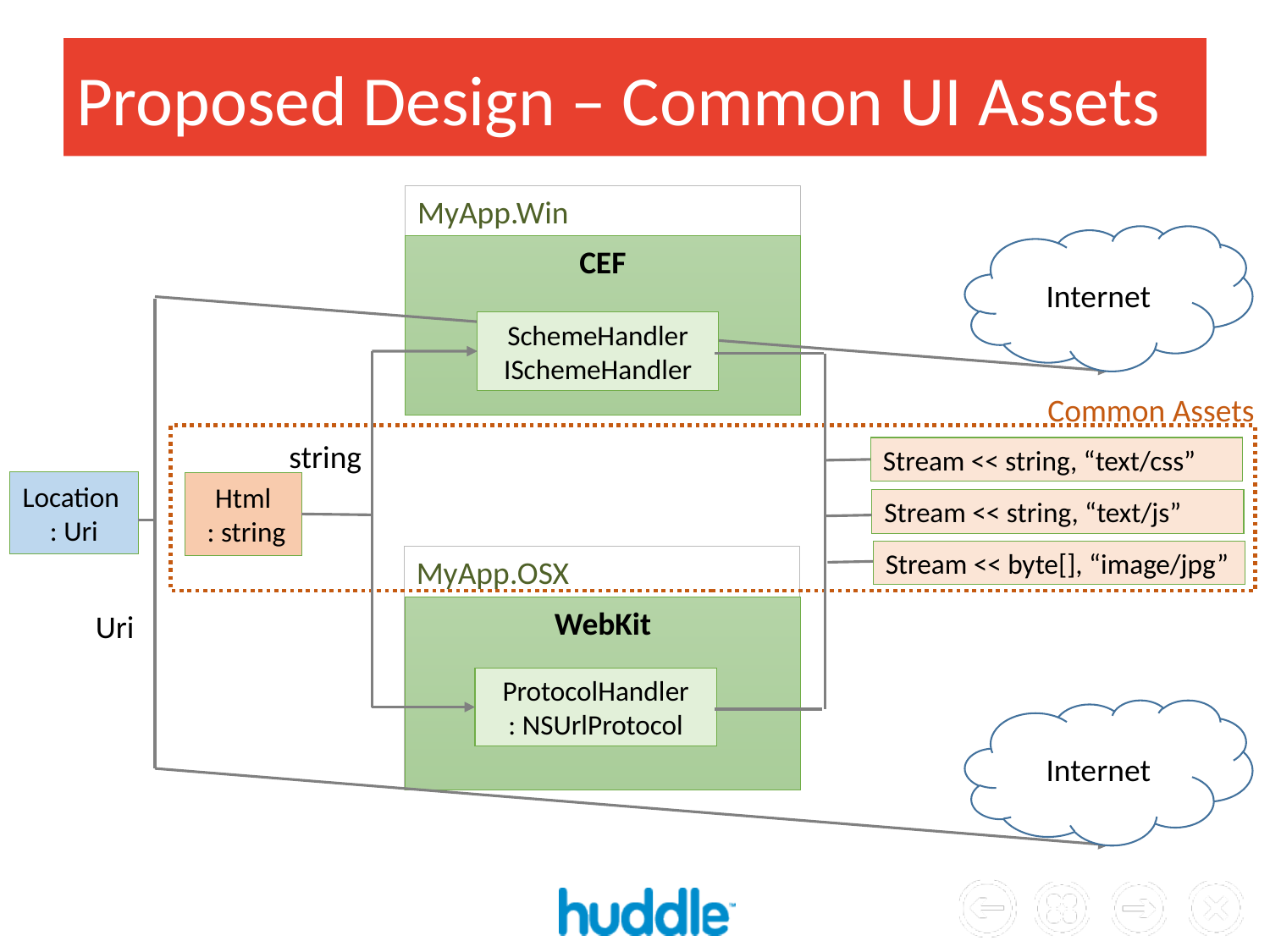

# Proposed Design – Common UI Assets
MyApp.Win
Internet
CEF
SchemeHandler
ISchemeHandler
Common Assets

string
Stream << string, “text/css”
Location
: Uri
Html
 : string
Stream << string, “text/js”
Stream << byte[], “image/jpg”
MyApp.OSX
WebKit
Uri
ProtocolHandler
: NSUrlProtocol
Internet